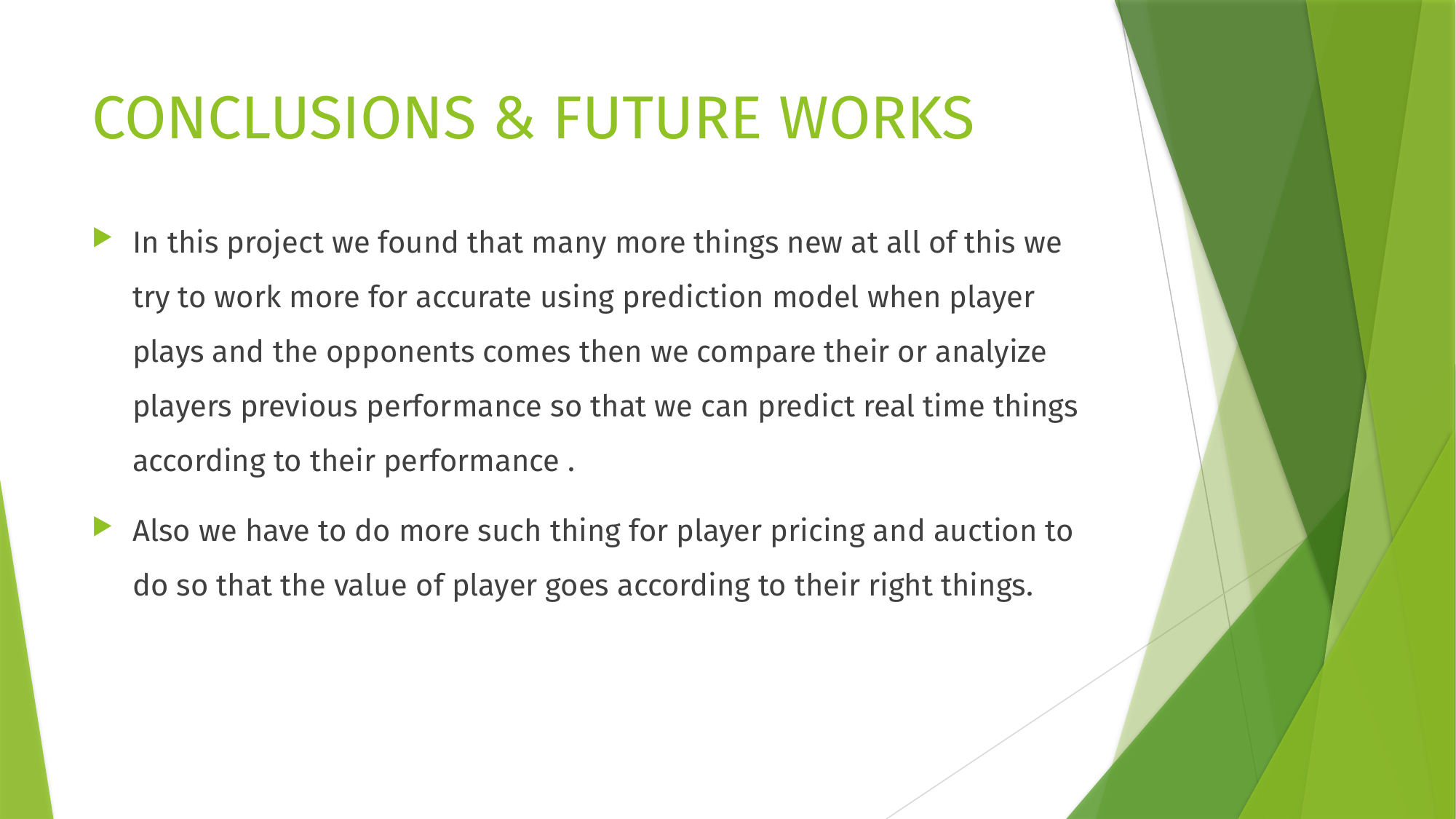

# CONCLUSIONS & FUTURE WORKS
In this project we found that many more things new at all of this we try to work more for accurate using prediction model when player plays and the opponents comes then we compare their or analyize players previous performance so that we can predict real time things according to their performance .
Also we have to do more such thing for player pricing and auction to do so that the value of player goes according to their right things.